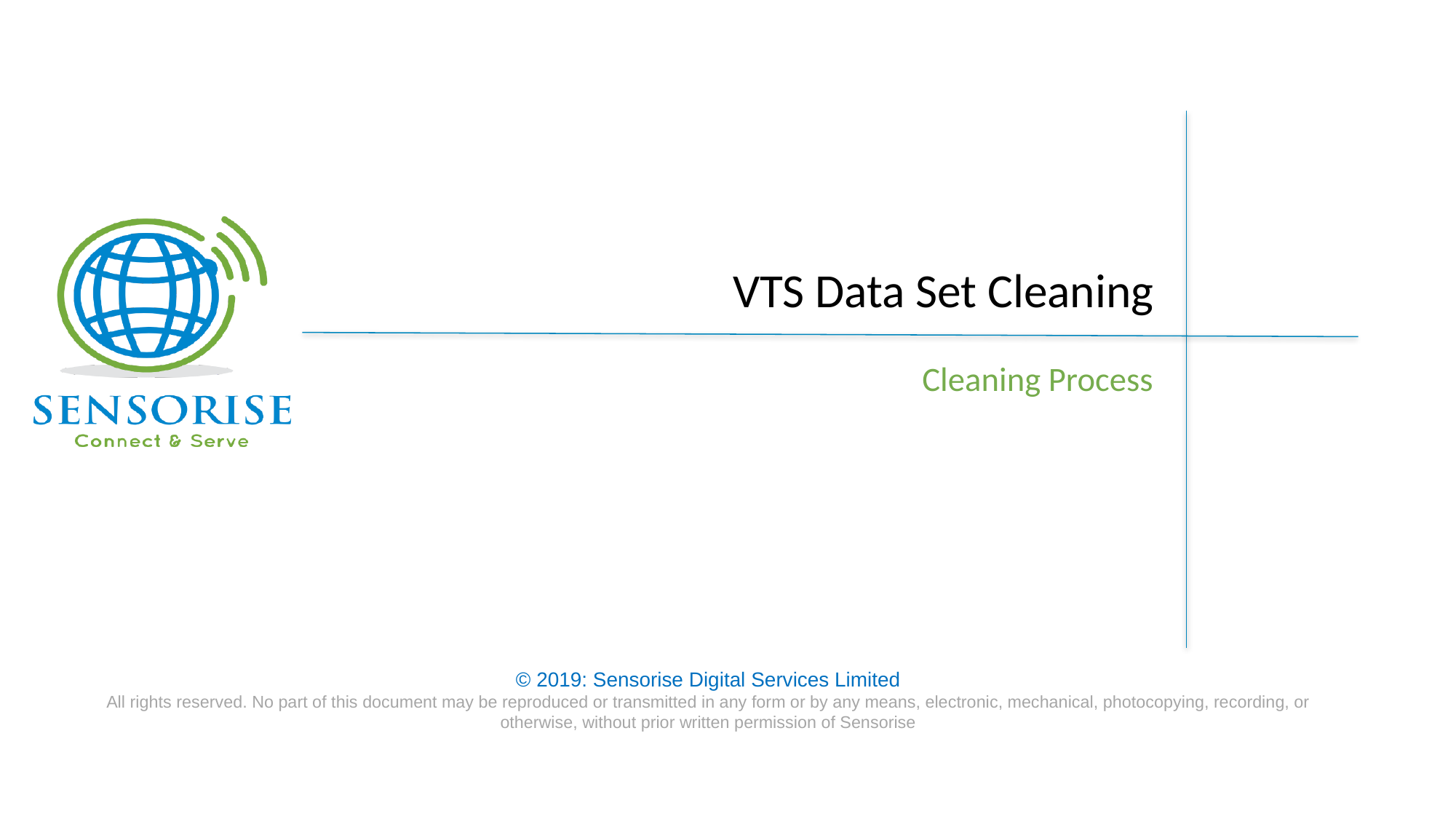

# VTS Data Set Cleaning
Cleaning Process